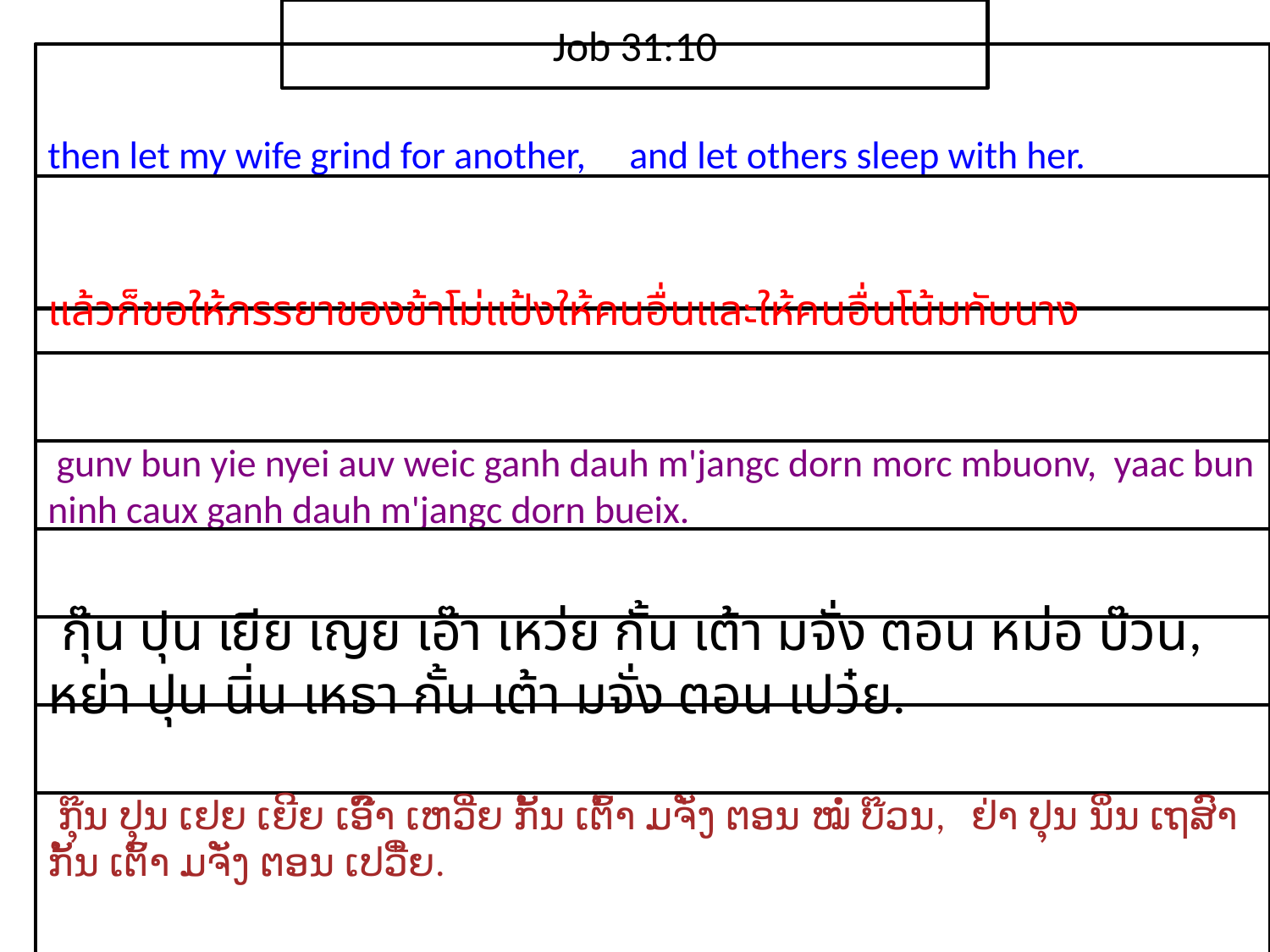

Job 31:10
then let my wife grind for another,     and let others sleep with her.
แล้ว​ก็​ขอ​ให้​ภรรยา​ของ​ข้า​โม่​แป้ง​ให้​คน​อื่นและ​ให้​คน​อื่น​โน้ม​ทับ​นาง
 gunv bun yie nyei auv weic ganh dauh m'jangc dorn morc mbuonv,  yaac bun ninh caux ganh dauh m'jangc dorn bueix.
 กุ๊น ปุน เยีย เญย เอ๊า เหว่ย กั้น เต้า มจั่ง ตอน หม่อ บ๊วน,  หย่า ปุน นิ่น เหธา กั้น เต้า มจั่ง ตอน เปว๋ย.
 ກຸ໊ນ ປຸນ ເຢຍ ເຍີຍ ເອົ໊າ ເຫວີ່ຍ ກັ້ນ ເຕົ້າ ມຈັ່ງ ຕອນ ໝໍ່ ບ໊ວນ,   ຢ່າ ປຸນ ນິ່ນ ເຖສົາ ກັ້ນ ເຕົ້າ ມຈັ່ງ ຕອນ ເປວີ໋ຍ.